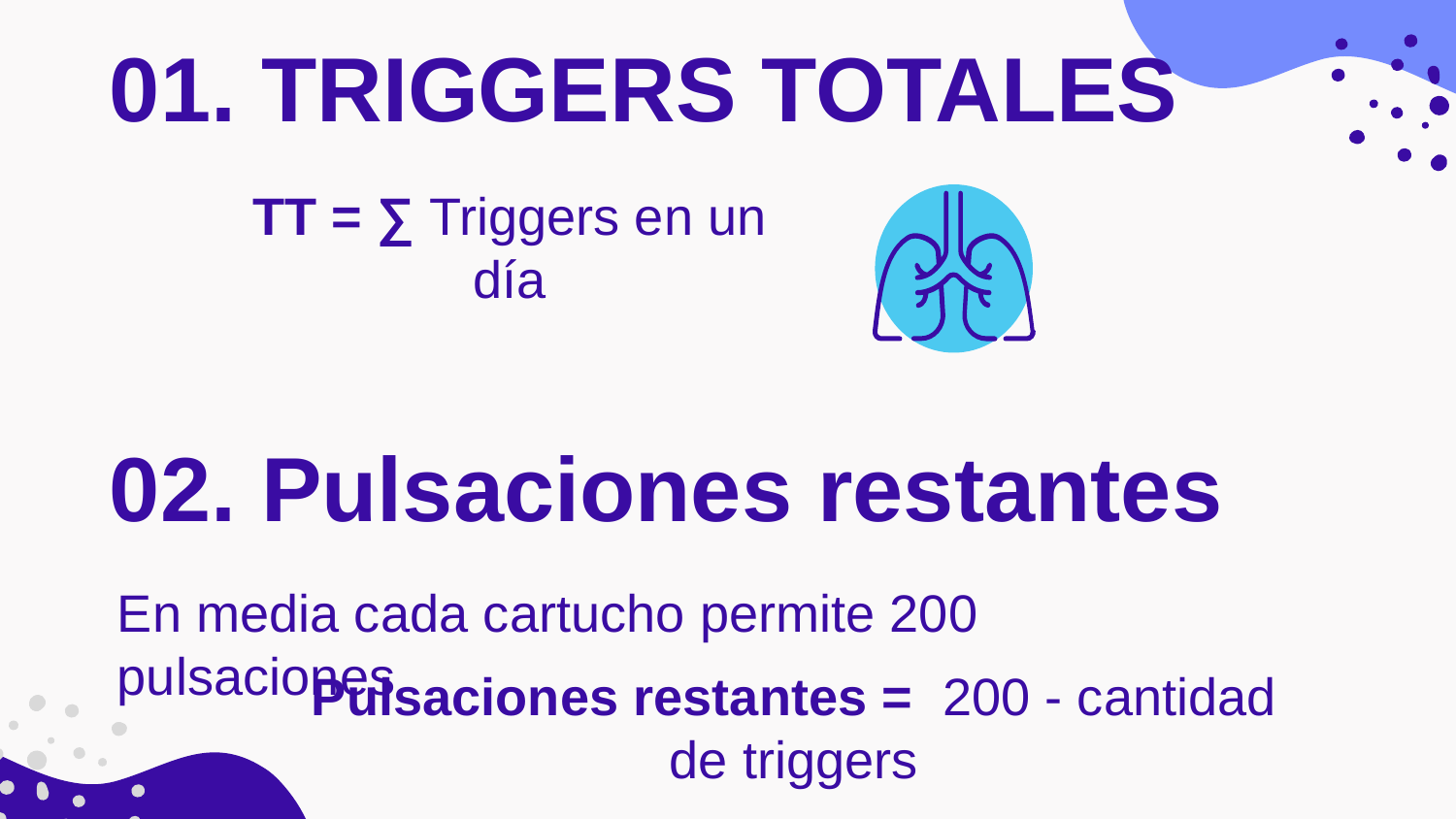

# 01. TRIGGERS TOTALES

TT = ∑ Triggers en un día
02. Pulsaciones restantes
En media cada cartucho permite 200 pulsaciones
Pulsaciones restantes =  200 - cantidad de triggers